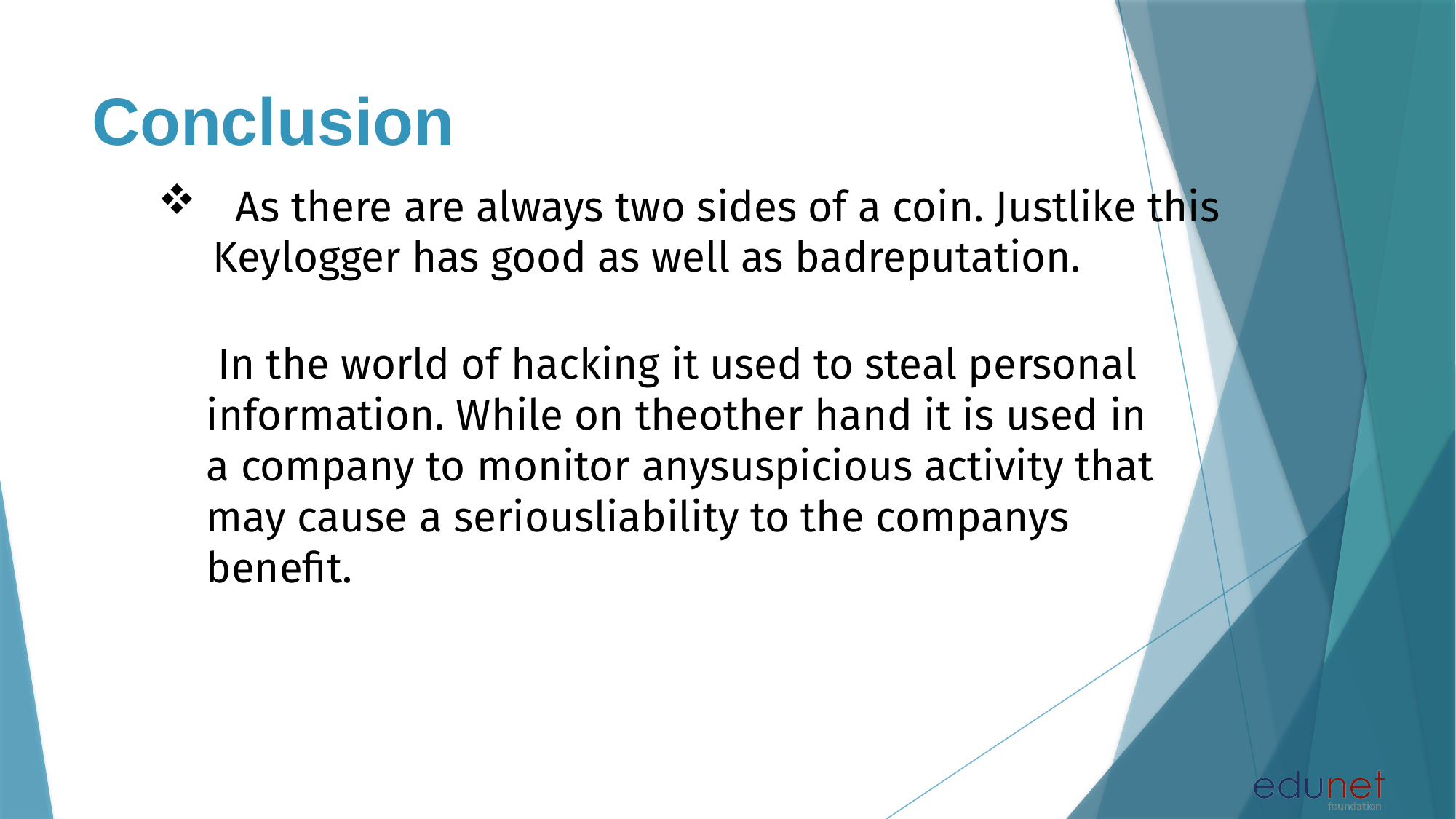

# Conclusion
  As there are always two sides of a coin. Justlike this Keylogger has good as well as badreputation.
 In the world of hacking it used to steal personal information. While on theother hand it is used in a company to monitor anysuspicious activity that may cause a seriousliability to the companys benefit.